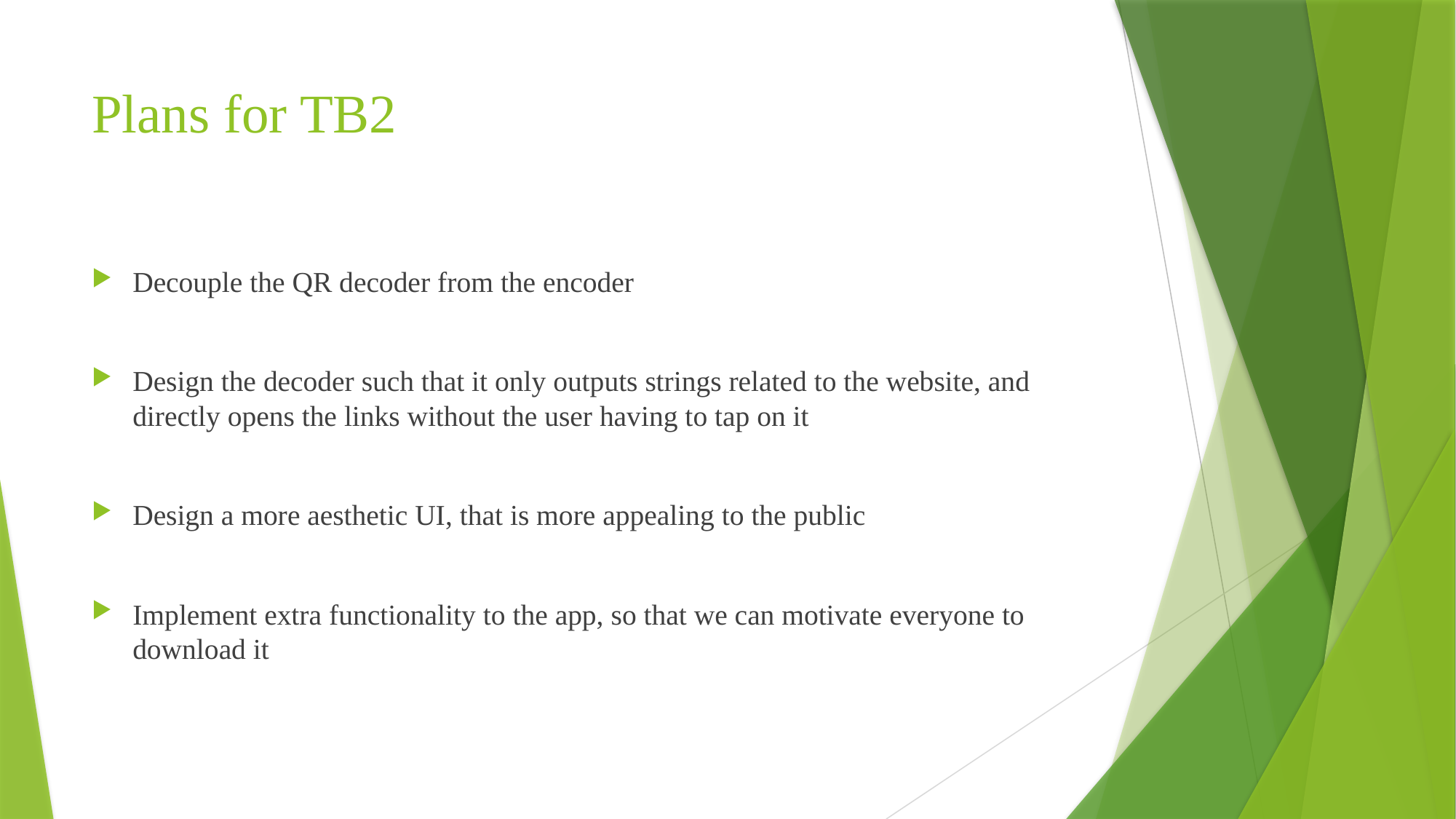

# Plans for TB2
Decouple the QR decoder from the encoder

Design the decoder such that it only outputs strings related to the website, and directly opens the links without the user having to tap on it

Design a more aesthetic UI, that is more appealing to the public

Implement extra functionality to the app, so that we can motivate everyone to download it